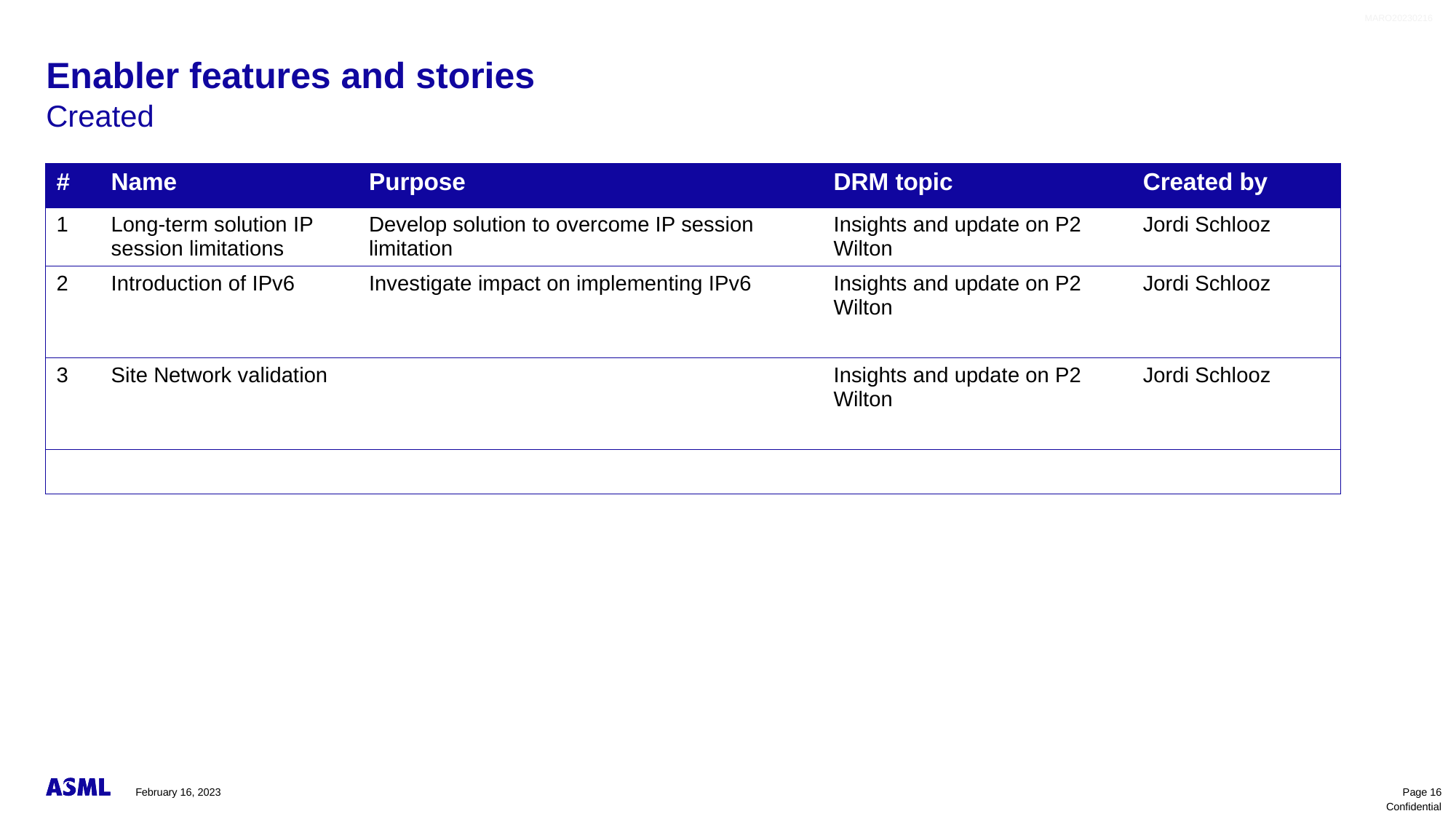

# Enabler features and stories
Created
| # | Name | Purpose | DRM topic | Created by |
| --- | --- | --- | --- | --- |
| 1 | Long-term solution IP session limitations | Develop solution to overcome IP session limitation | Insights and update on P2 Wilton | Jordi Schlooz |
| 2 | Introduction of IPv6 | Investigate impact on implementing IPv6 | Insights and update on P2 Wilton | Jordi Schlooz |
| 3 | Site Network validation |  | Insights and update on P2 Wilton | Jordi Schlooz |
|  |  |  |  |  |

February 16, 2023
Page 16